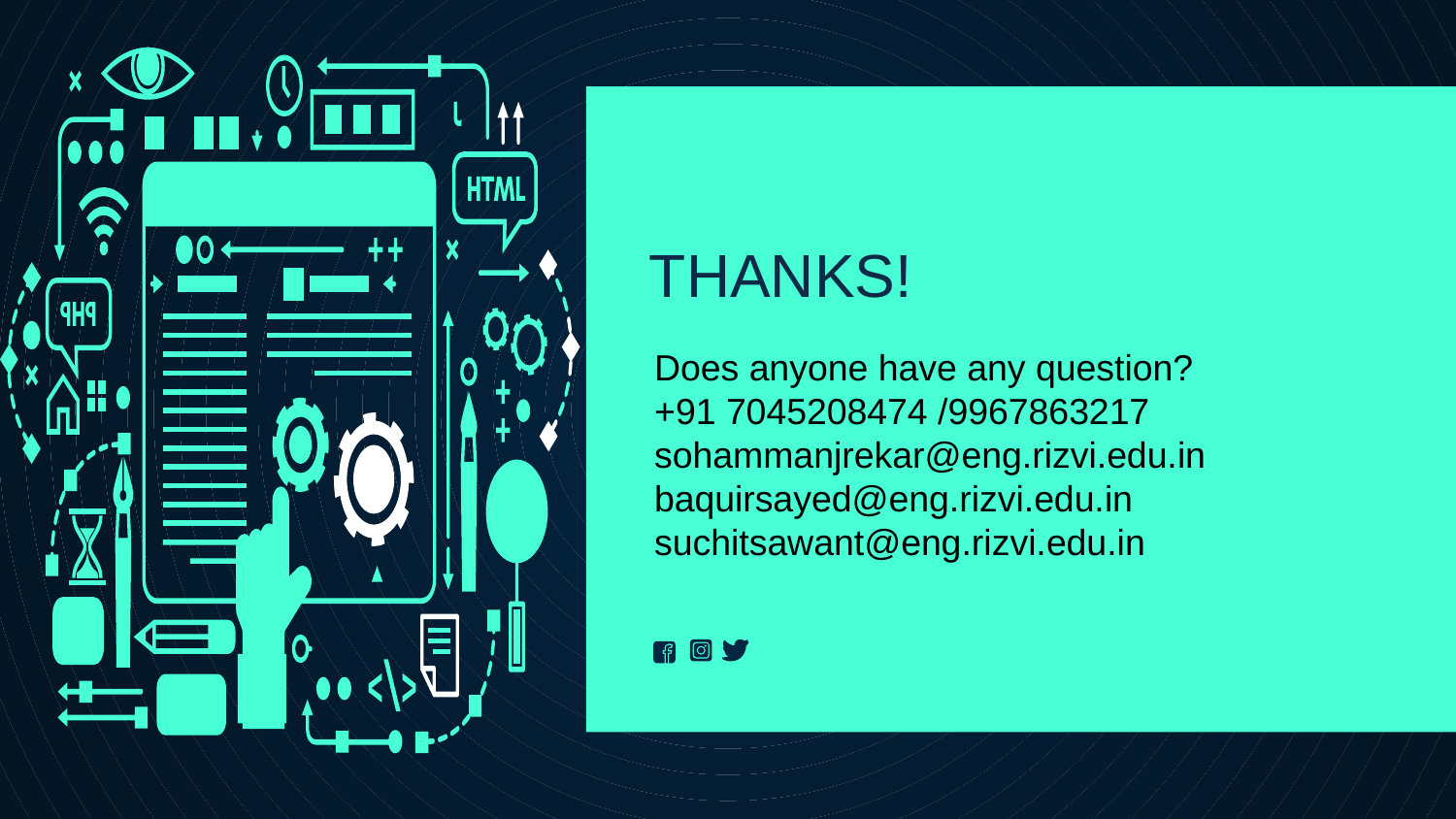

# THANKS!
Does anyone have any question?
+91 7045208474 /9967863217
sohammanjrekar@eng.rizvi.edu.in
baquirsayed@eng.rizvi.edu.in
suchitsawant@eng.rizvi.edu.in